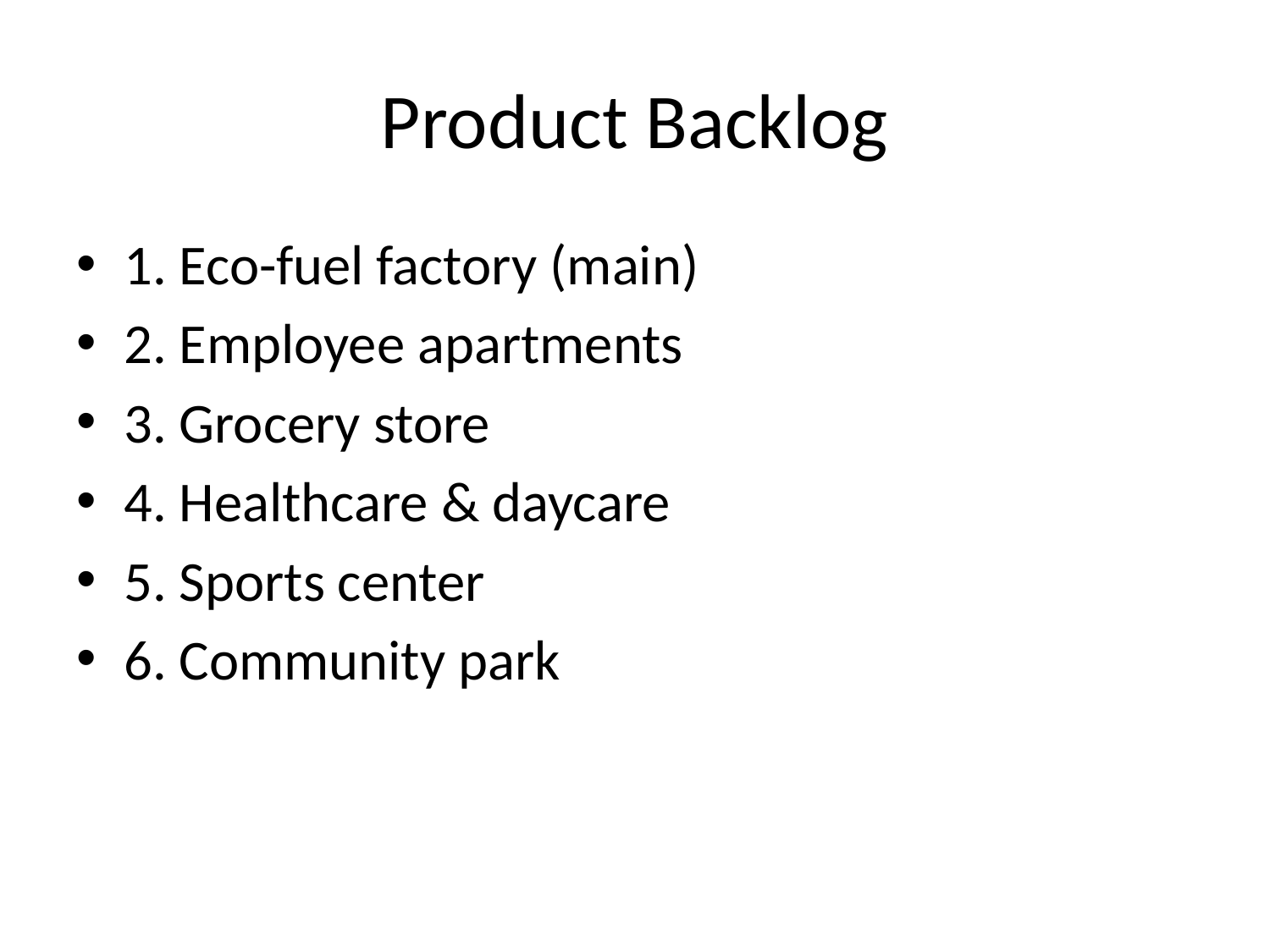

# Product Backlog
1. Eco-fuel factory (main)
2. Employee apartments
3. Grocery store
4. Healthcare & daycare
5. Sports center
6. Community park